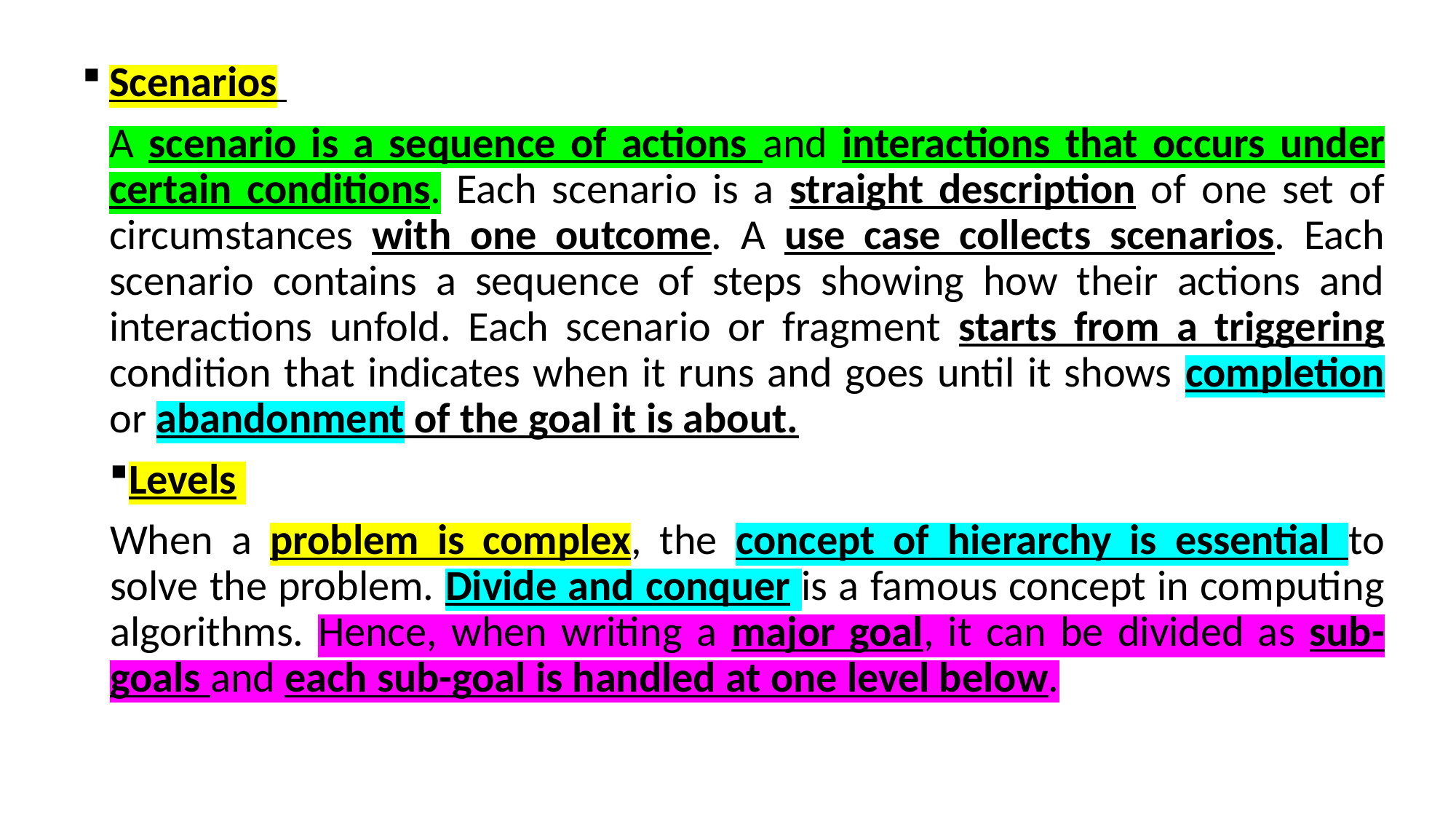

Scenarios
A scenario is a sequence of actions and interactions that occurs under certain conditions. Each scenario is a straight description of one set of circumstances with one outcome. A use case collects scenarios. Each scenario contains a sequence of steps showing how their actions and interactions unfold. Each scenario or fragment starts from a triggering condition that indicates when it runs and goes until it shows completion or abandonment of the goal it is about.
Levels
When a problem is complex, the concept of hierarchy is essential to solve the problem. Divide and conquer is a famous concept in computing algorithms. Hence, when writing a major goal, it can be divided as sub-goals and each sub-goal is handled at one level below.